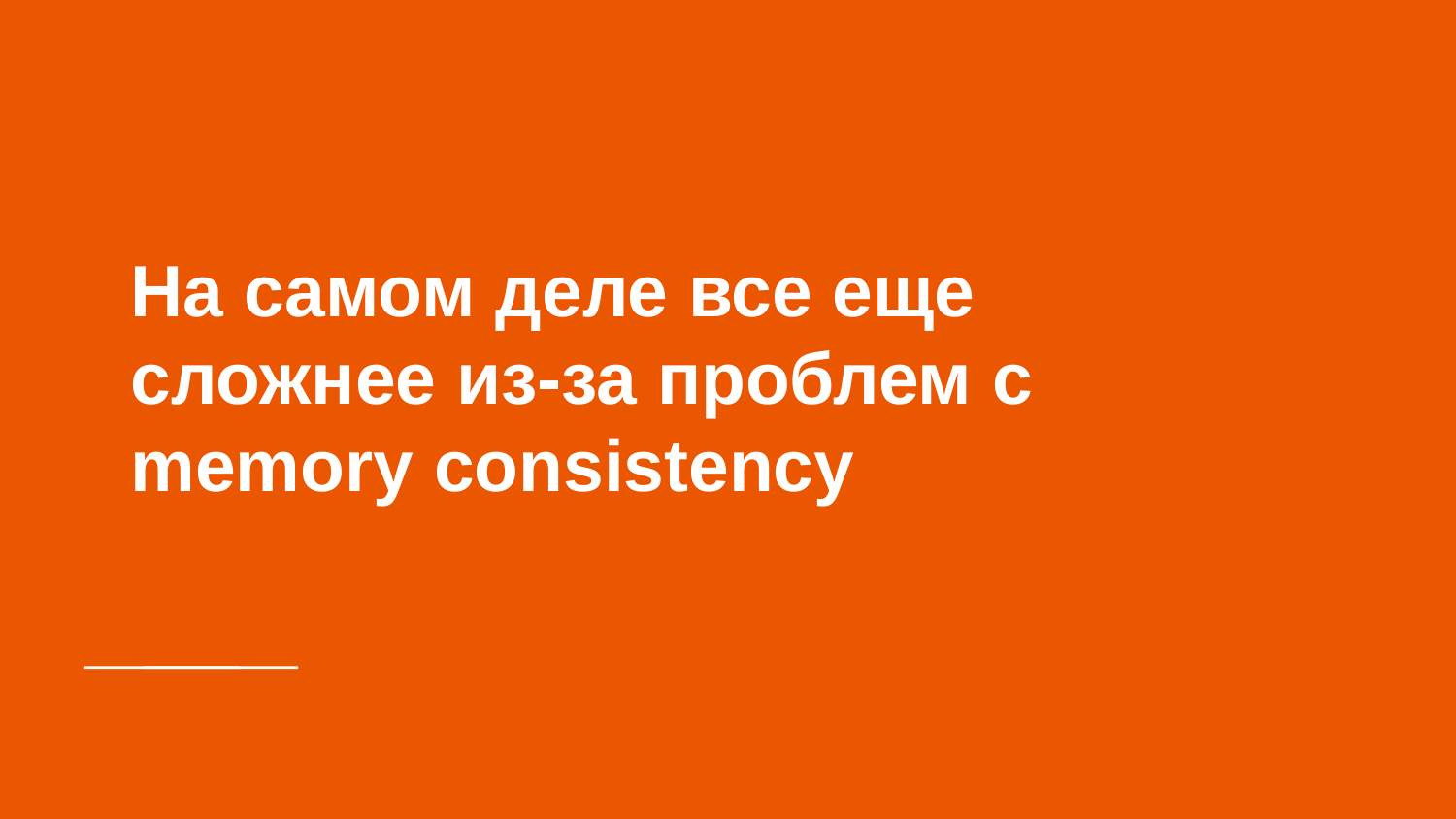

# На самом деле все еще сложнее из-за проблем с memory consistency